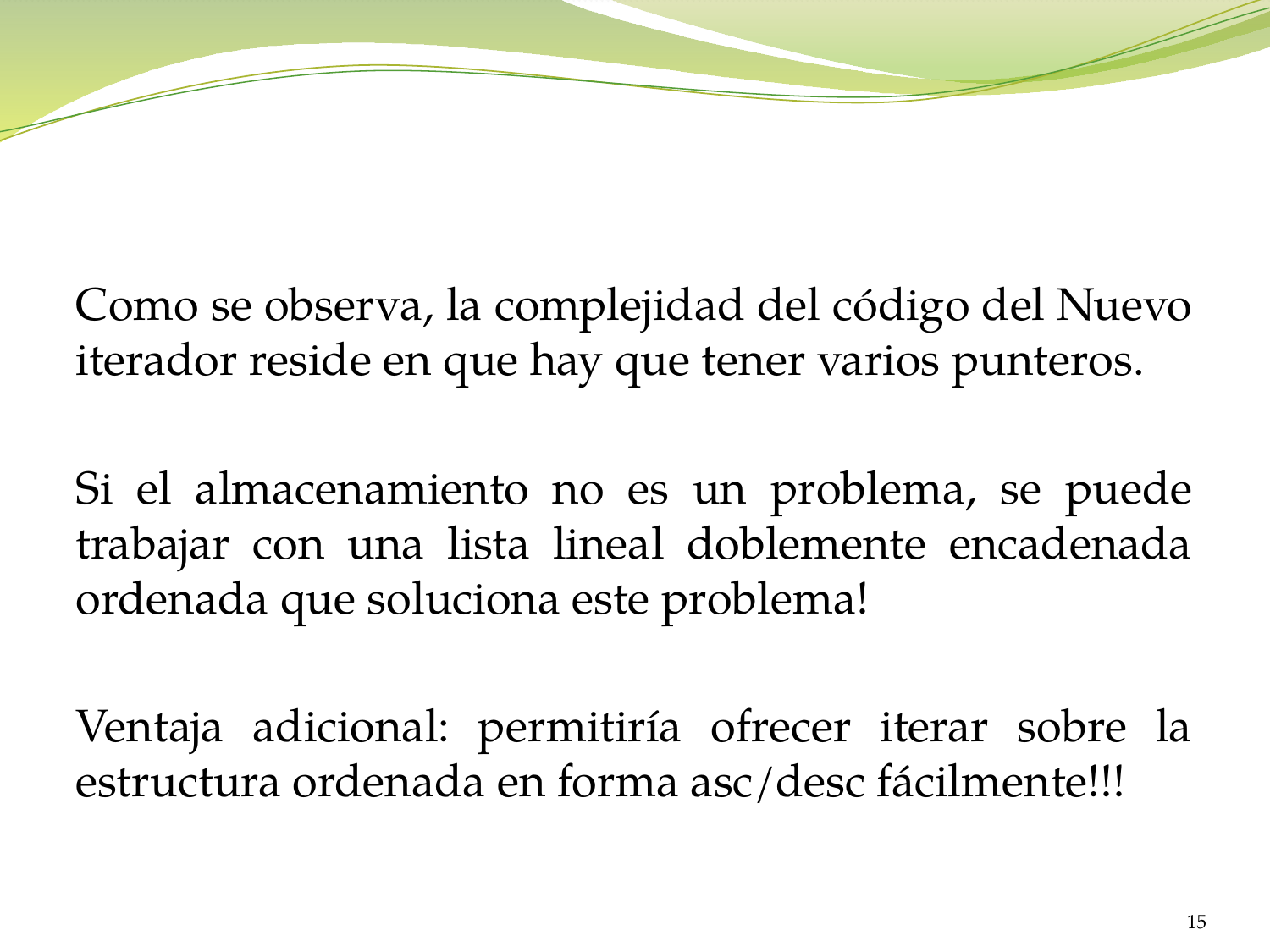

#
Como se observa, la complejidad del código del Nuevo iterador reside en que hay que tener varios punteros.

Si el almacenamiento no es un problema, se puede trabajar con una lista lineal doblemente encadenada ordenada que soluciona este problema!

Ventaja adicional: permitiría ofrecer iterar sobre la estructura ordenada en forma asc/desc fácilmente!!!
15